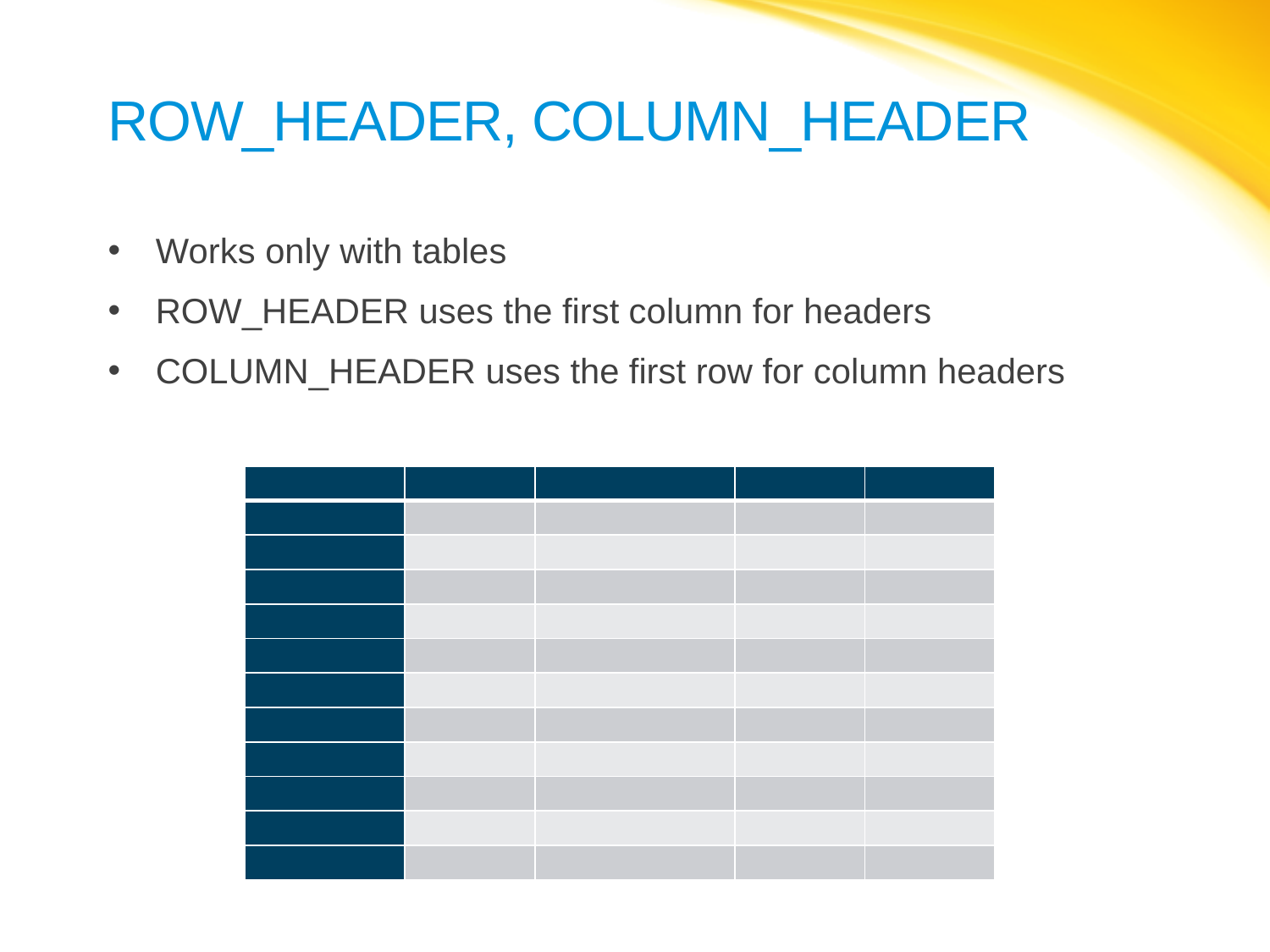

# ROW_HEADER, COLUMN_HEADER
Works only with tables
ROW_HEADER uses the first column for headers
COLUMN_HEADER uses the first row for column headers
|  |  |  |  |  |
| --- | --- | --- | --- | --- |
|  |  |  |  |  |
|  |  |  |  |  |
|  |  |  |  |  |
|  |  |  |  |  |
|  |  |  |  |  |
|  |  |  |  |  |
|  |  |  |  |  |
|  |  |  |  |  |
|  |  |  |  |  |
|  |  |  |  |  |
|  |  |  |  |  |